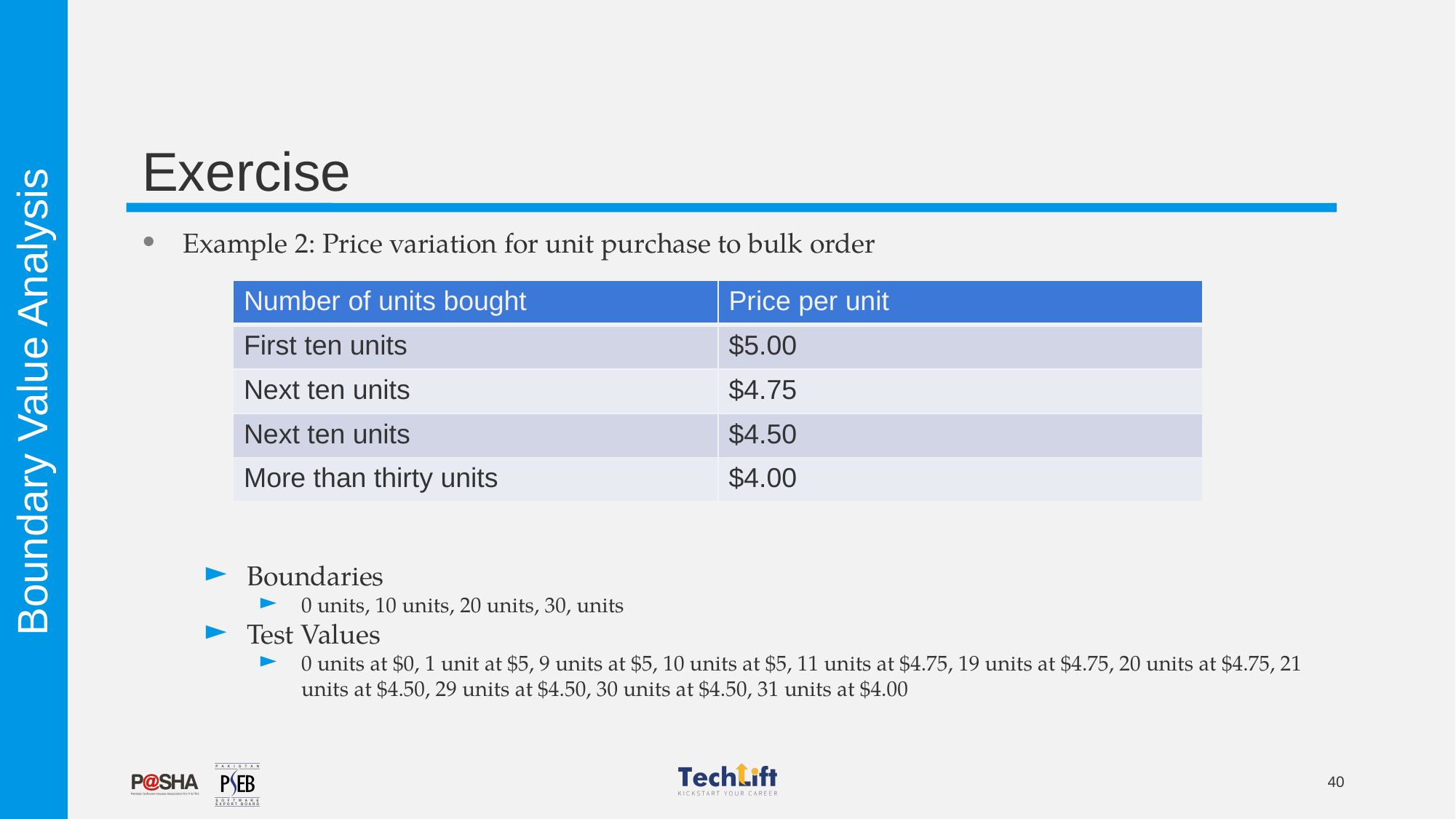

# Exercise
Example 2: Price variation for unit purchase to bulk order

| Number of units bought | Price per unit |
| --- | --- |
| First ten units | $5.00 |
| Next ten units | $4.75 |
| Next ten units | $4.50 |
| More than thirty units | $4.00 |
Boundary Value Analysis
Boundaries
0 units, 10 units, 20 units, 30, units
Test Values
0 units at $0, 1 unit at $5, 9 units at $5, 10 units at $5, 11 units at $4.75, 19 units at $4.75, 20 units at $4.75, 21 units at $4.50, 29 units at $4.50, 30 units at $4.50, 31 units at $4.00

40